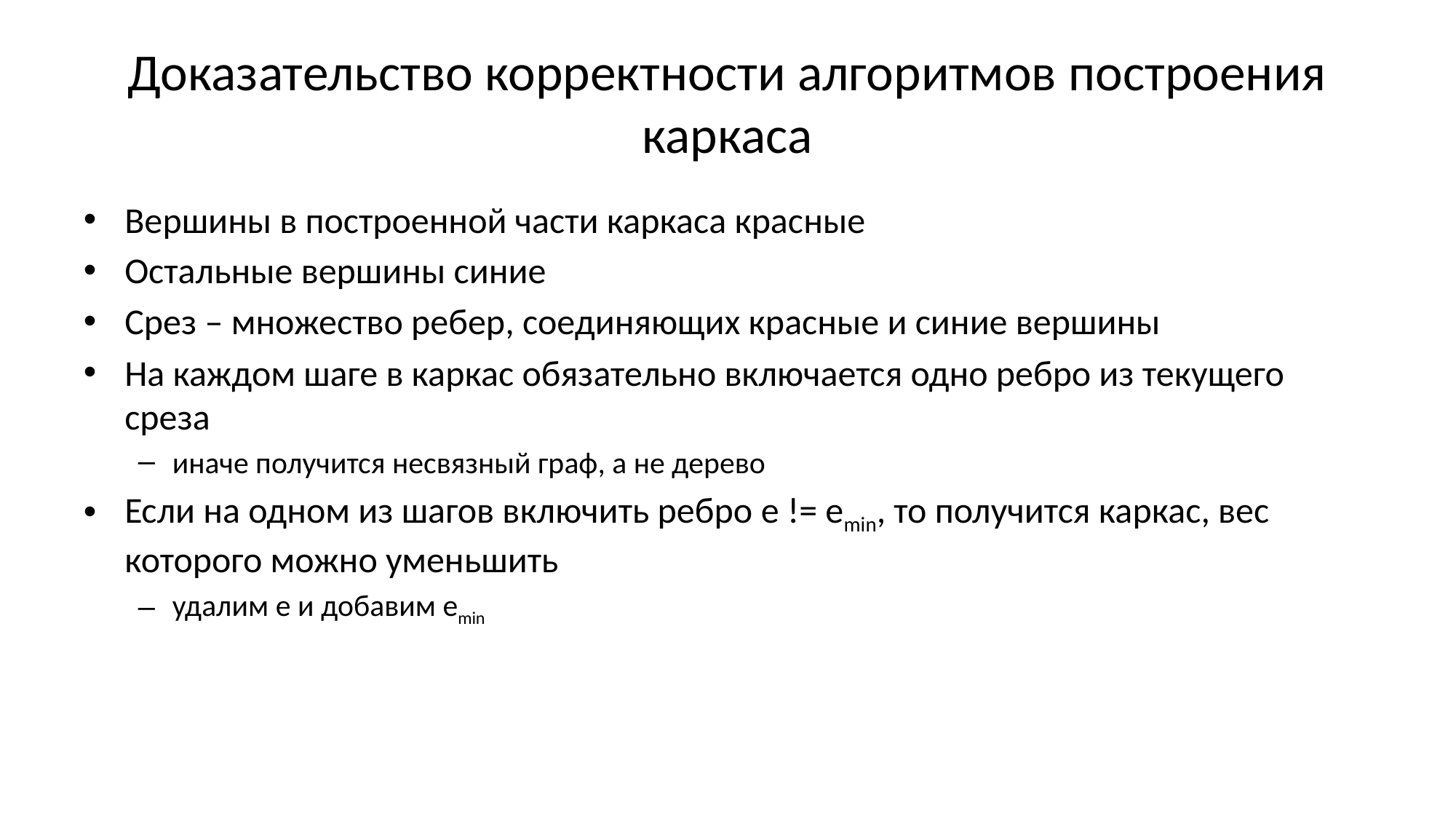

# Доказательство корректности алгоритмов построения каркаса
Вершины в построенной части каркаса красные
Остальные вершины синие
Срез – множество ребер, соединяющих красные и синие вершины
На каждом шаге в каркас обязательно включается одно ребро из текущего среза
иначе получится несвязный граф, а не дерево
Если на одном из шагов включить ребро e != emin, то получится каркас, вес которого можно уменьшить
удалим e и добавим emin